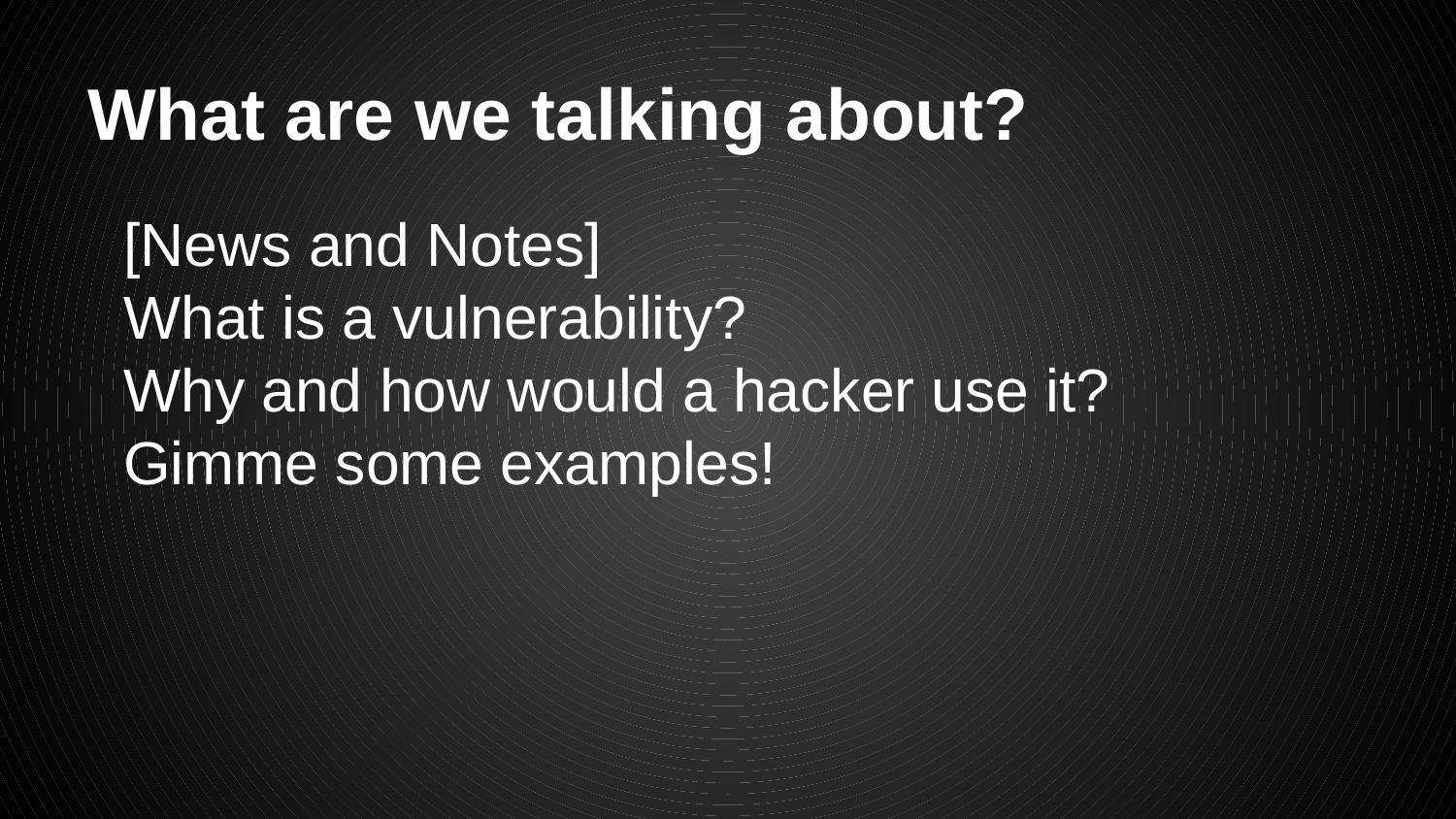

# What are we talking about?
[News and Notes]
What is a vulnerability?
Why and how would a hacker use it?
Gimme some examples!